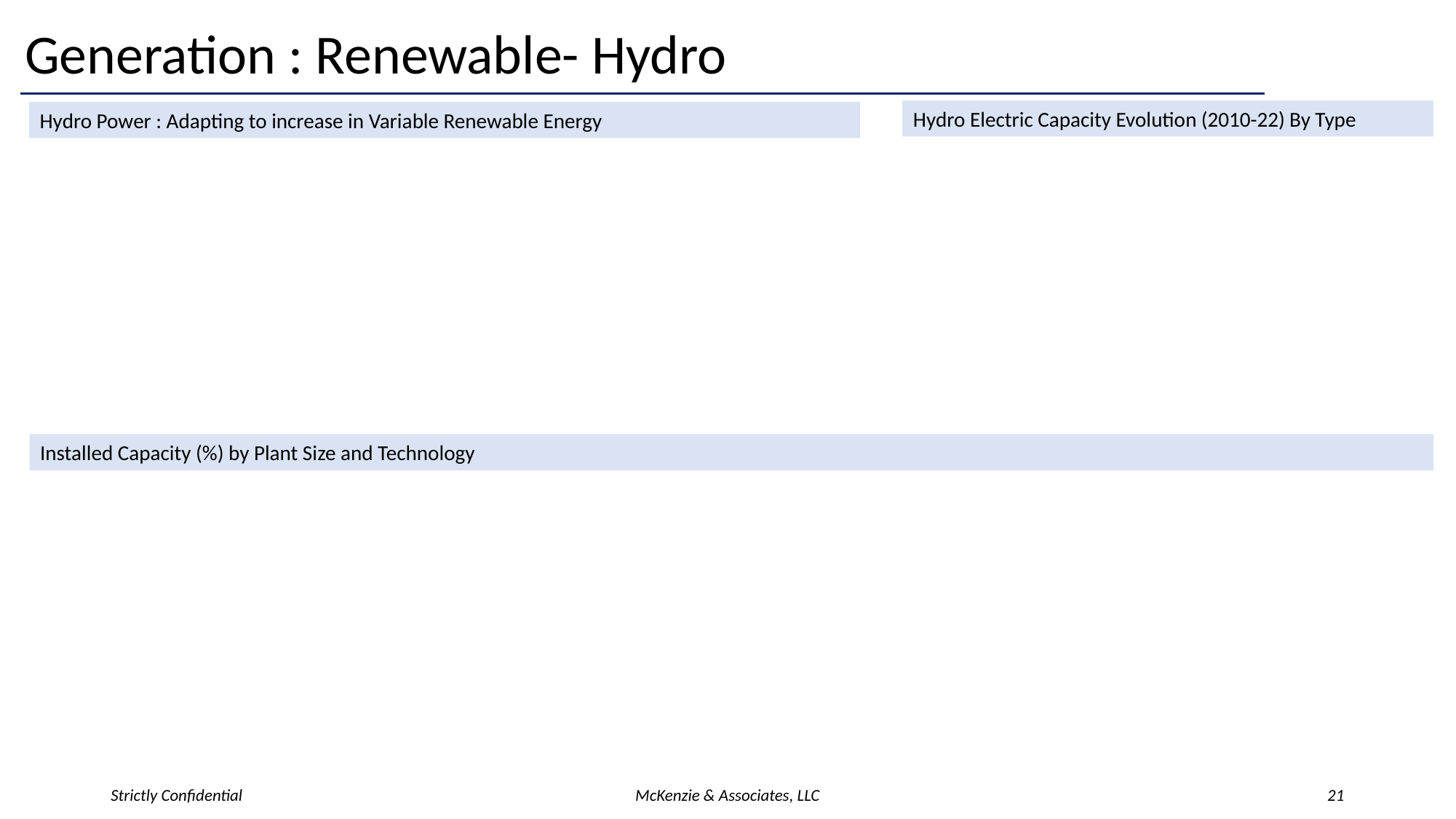

# Generation : Renewable- Hydro
Hydro Electric Capacity Evolution (2010-22) By Type
Hydro Power : Adapting to increase in Variable Renewable Energy
Installed Capacity (%) by Plant Size and Technology
Strictly Confidential
McKenzie & Associates, LLC
21